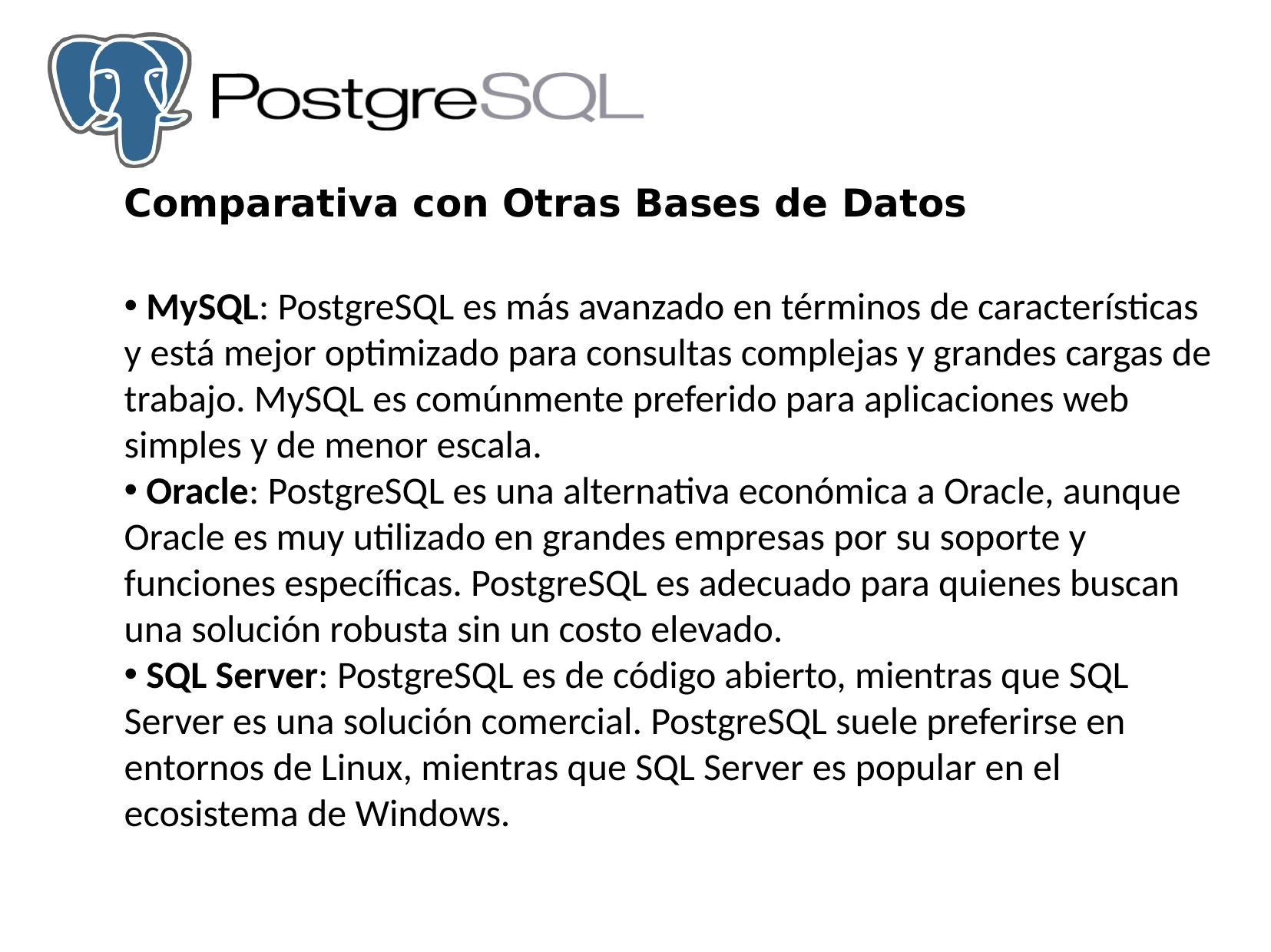

# Comparativa con Otras Bases de Datos
 MySQL: PostgreSQL es más avanzado en términos de características y está mejor optimizado para consultas complejas y grandes cargas de trabajo. MySQL es comúnmente preferido para aplicaciones web simples y de menor escala.
 Oracle: PostgreSQL es una alternativa económica a Oracle, aunque Oracle es muy utilizado en grandes empresas por su soporte y funciones específicas. PostgreSQL es adecuado para quienes buscan una solución robusta sin un costo elevado.
 SQL Server: PostgreSQL es de código abierto, mientras que SQL Server es una solución comercial. PostgreSQL suele preferirse en entornos de Linux, mientras que SQL Server es popular en el ecosistema de Windows.